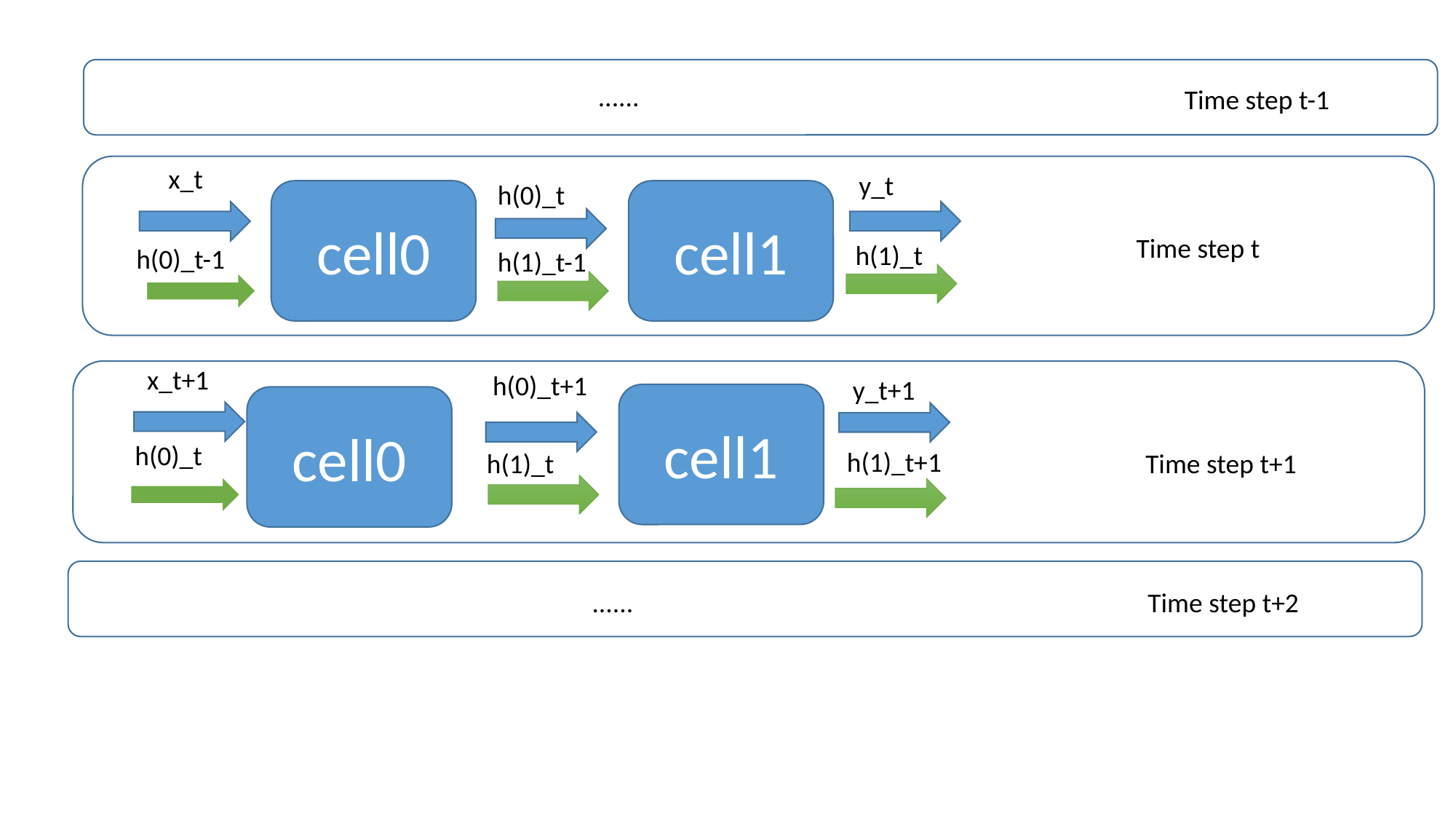

......
Time step t-1
x_t

y_t
h(0)_t
cell0
cell1

Time step t
h(1)_t
h(0)_t-1
h(1)_t-1

x_t+1

h(0)_t+1
y_t+1
cell1
cell0

h(0)_t
h(1)_t+1
h(1)_t
Time step t+1

......
Time step t+2